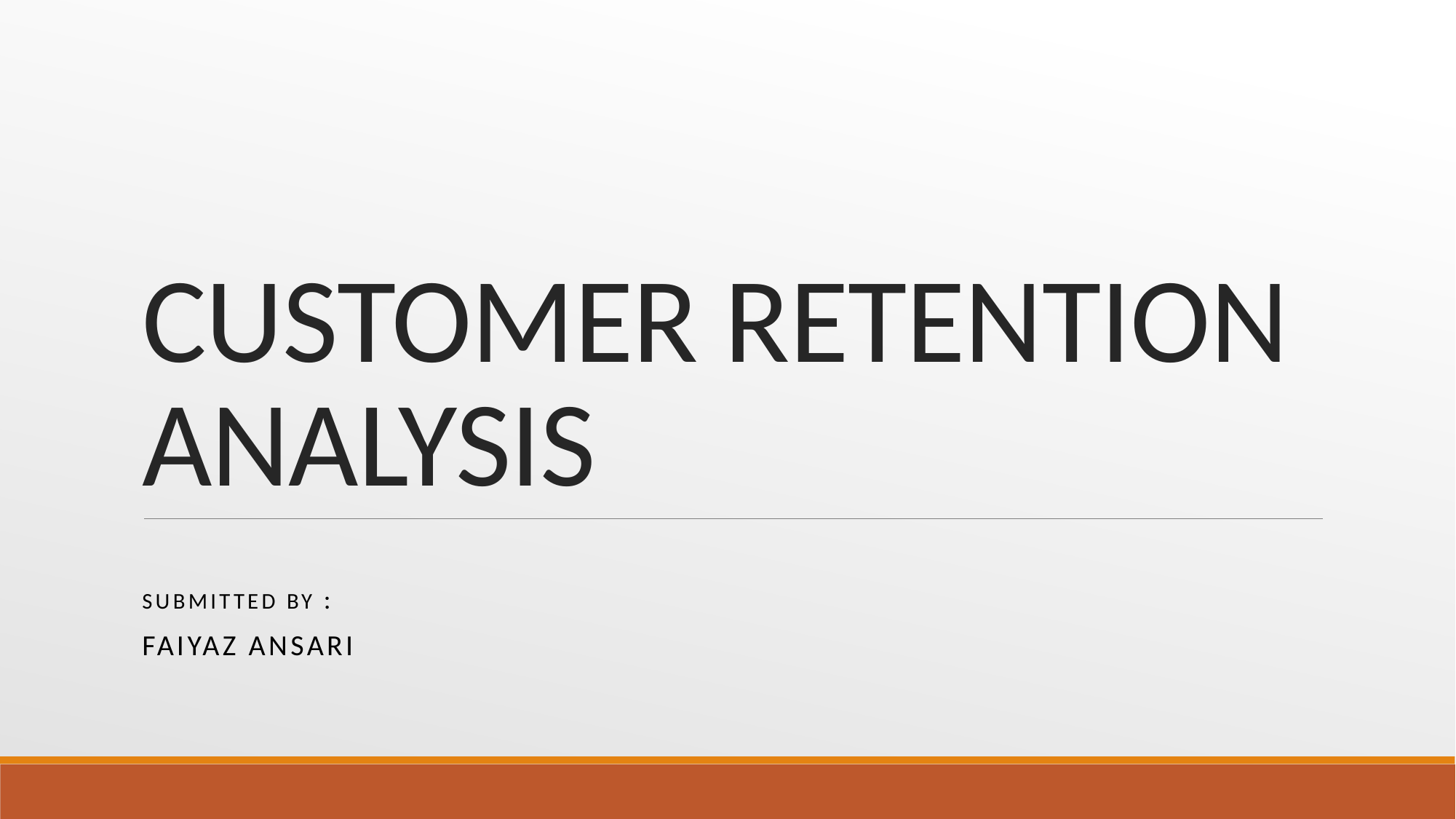

# CUSTOMER RETENTION ANALYSIS

Submitted By :
Faiyaz ansari